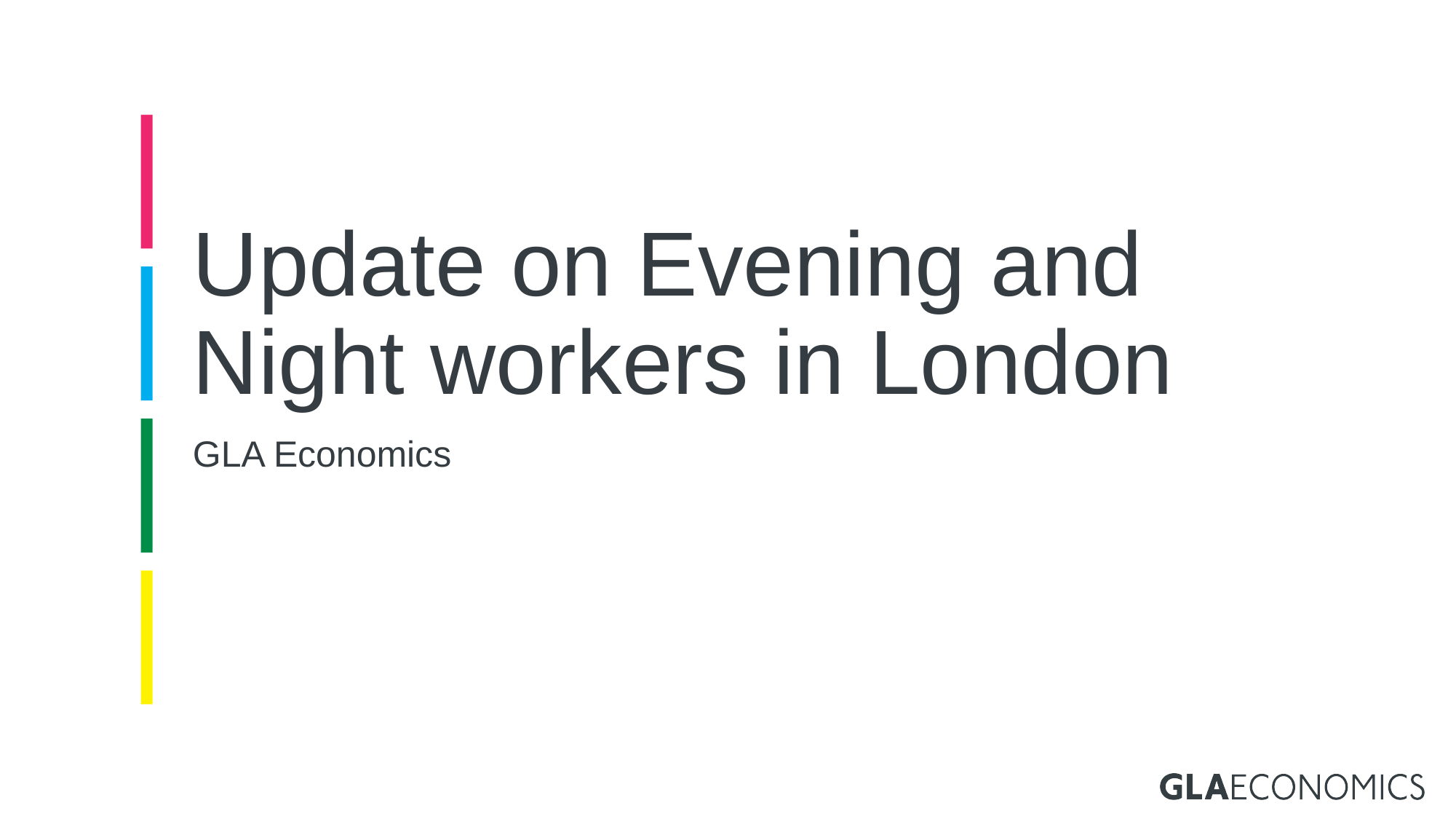

# Update on Evening and Night workers in London
GLA Economics